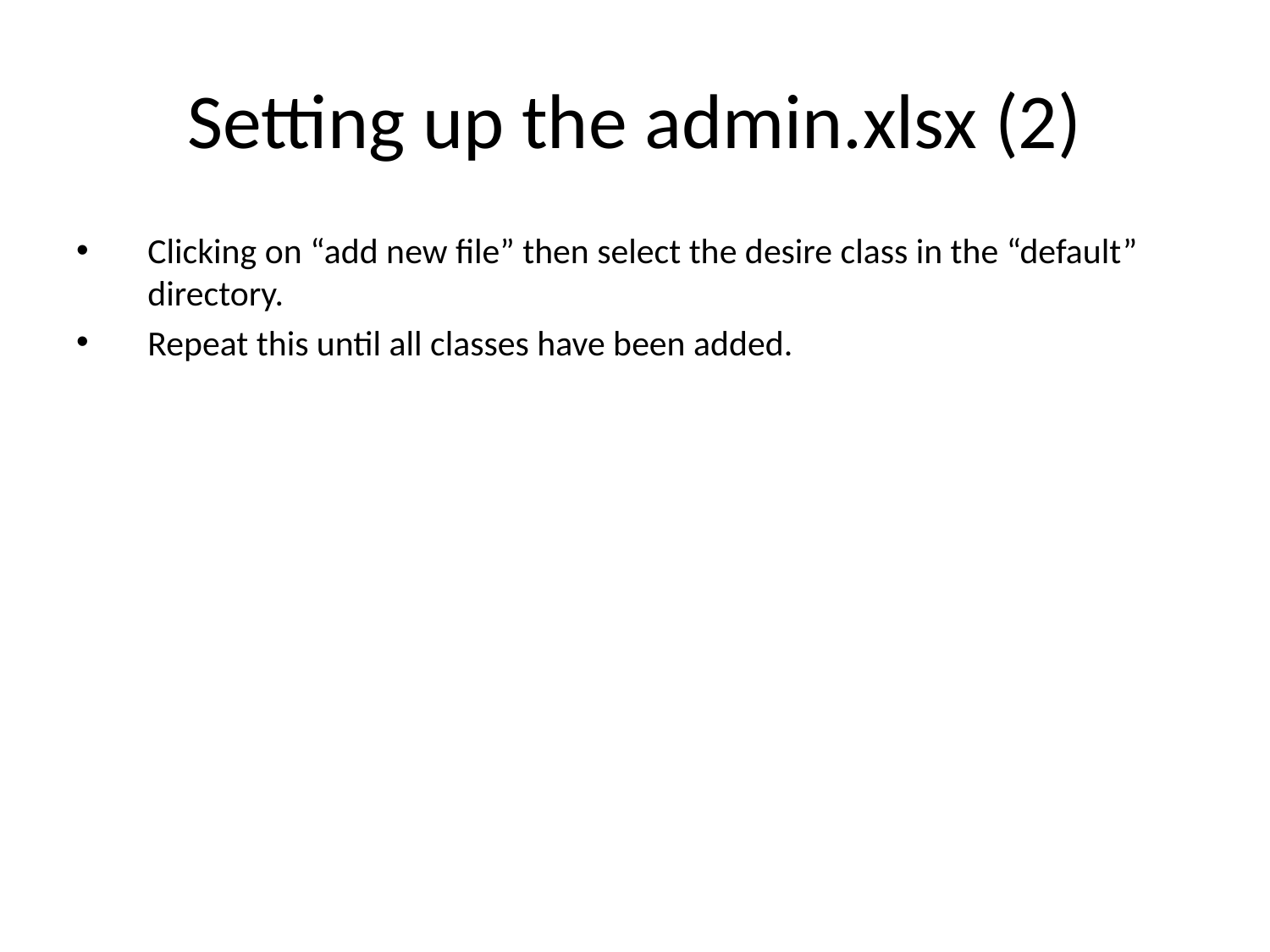

# Setting up the admin.xlsx (2)
Clicking on “add new file” then select the desire class in the “default” directory.
Repeat this until all classes have been added.